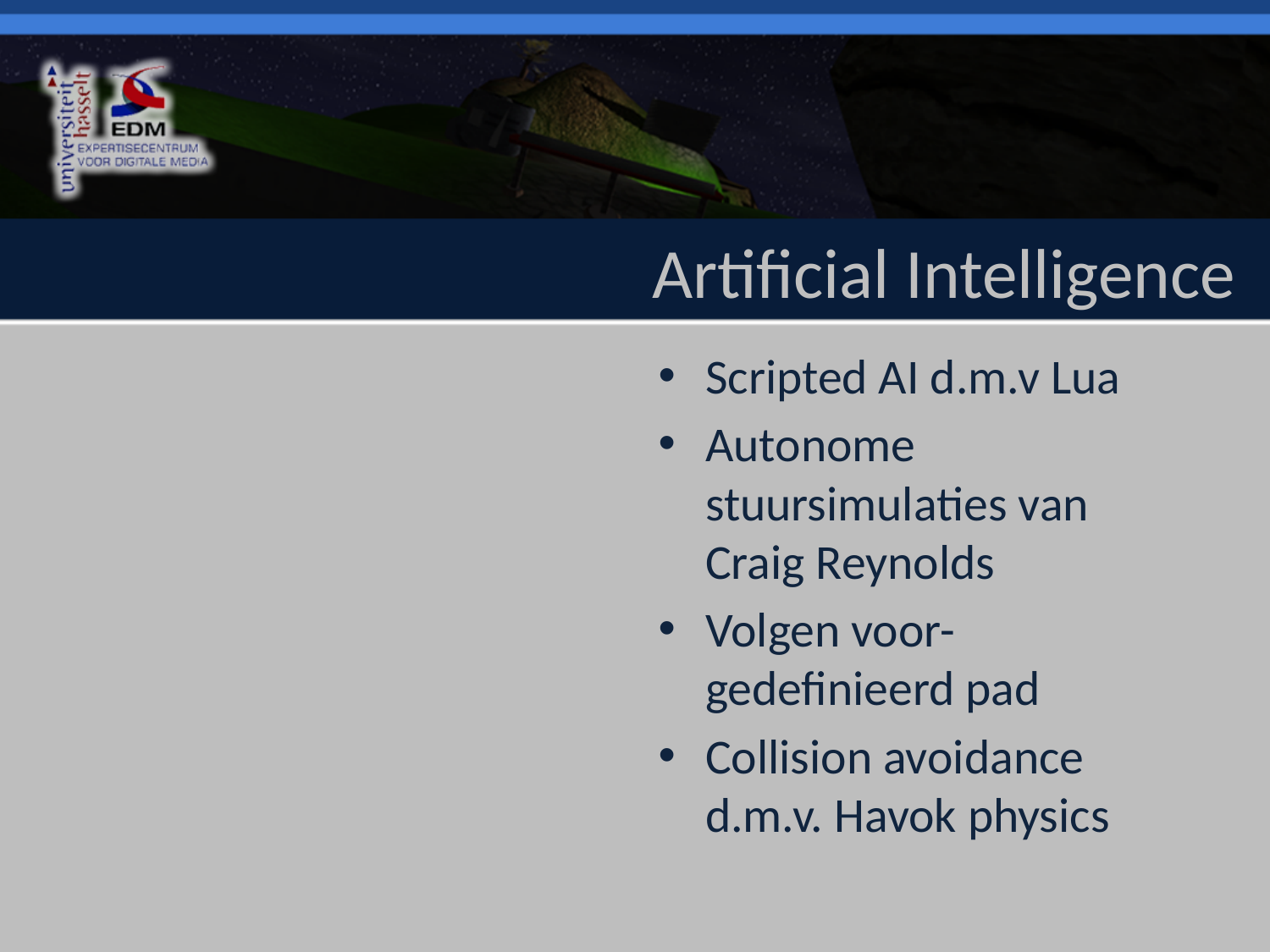

# Artificial Intelligence

Scripted AI d.m.v Lua
Autonome stuursimulaties van Craig Reynolds
Volgen voor-gedefinieerd pad
Collision avoidance d.m.v. Havok physics